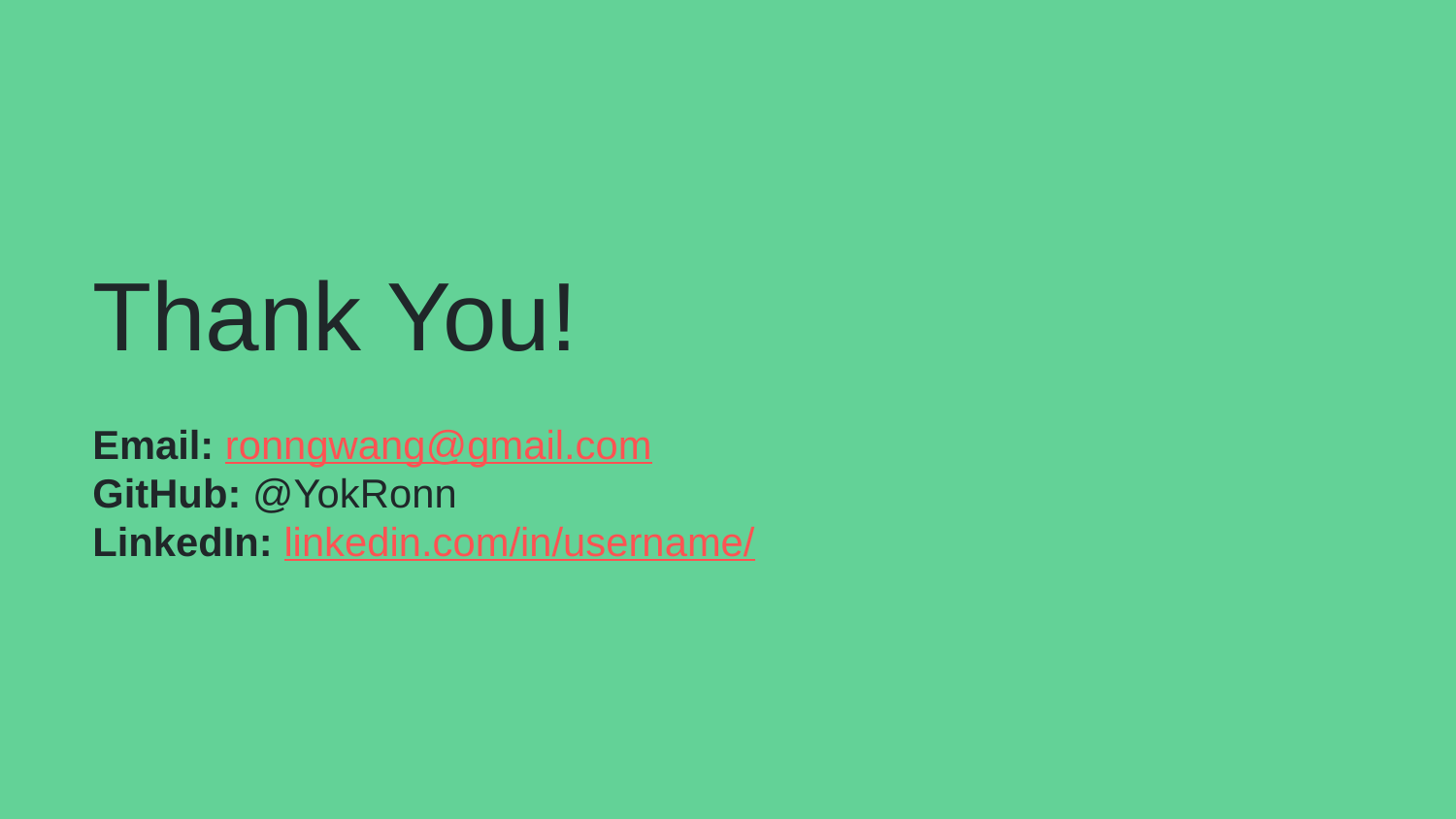

# Thank You!

Email: ronngwang@gmail.com
GitHub: @YokRonn
LinkedIn: linkedin.com/in/username/